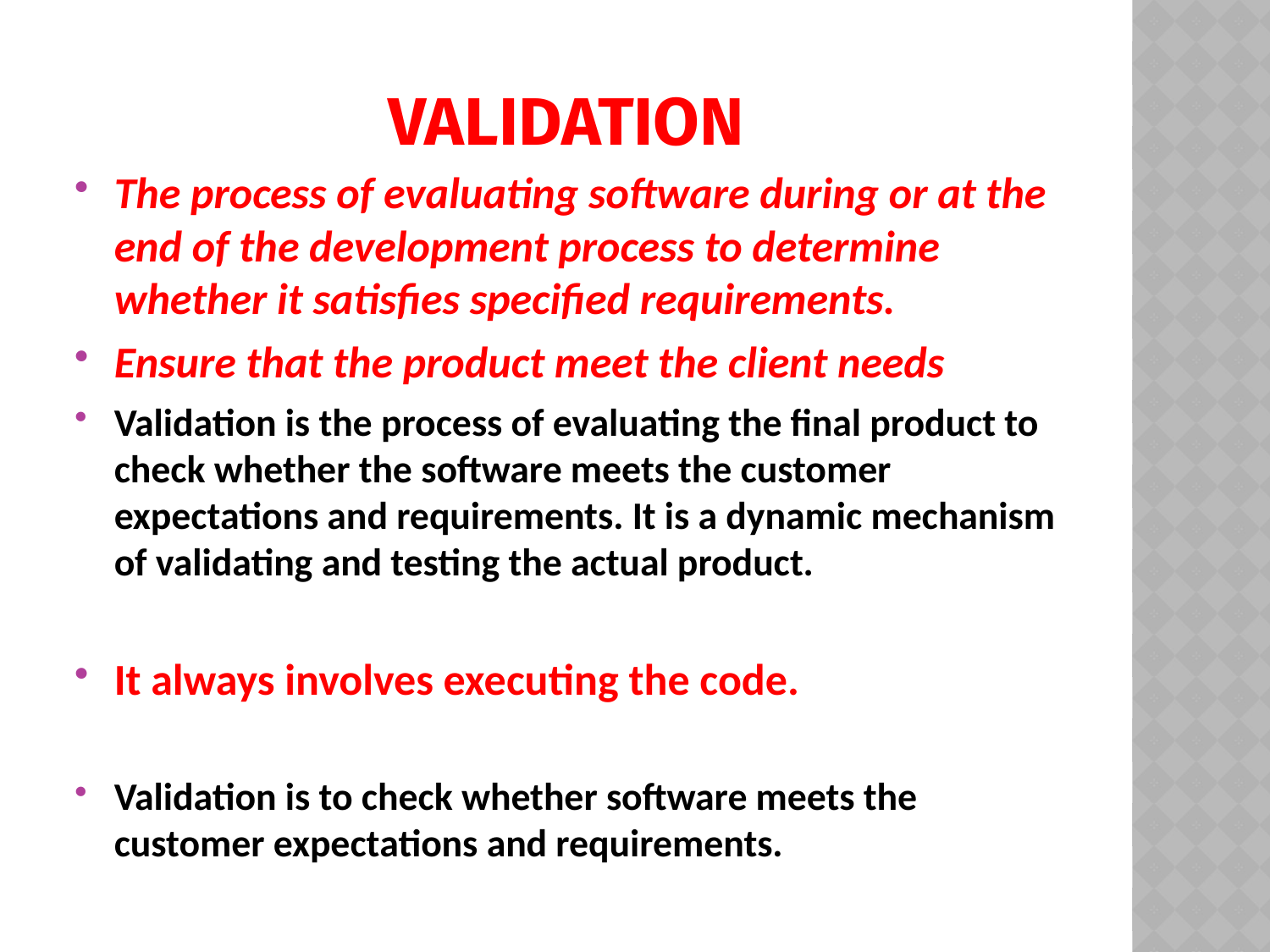

# VALIDATION
The process of evaluating software during or at the end of the development process to determine whether it satisfies specified requirements.
Ensure that the product meet the client needs
Validation is the process of evaluating the final product to check whether the software meets the customer expectations and requirements. It is a dynamic mechanism of validating and testing the actual product.

It always involves executing the code.

Validation is to check whether software meets the customer expectations and requirements.